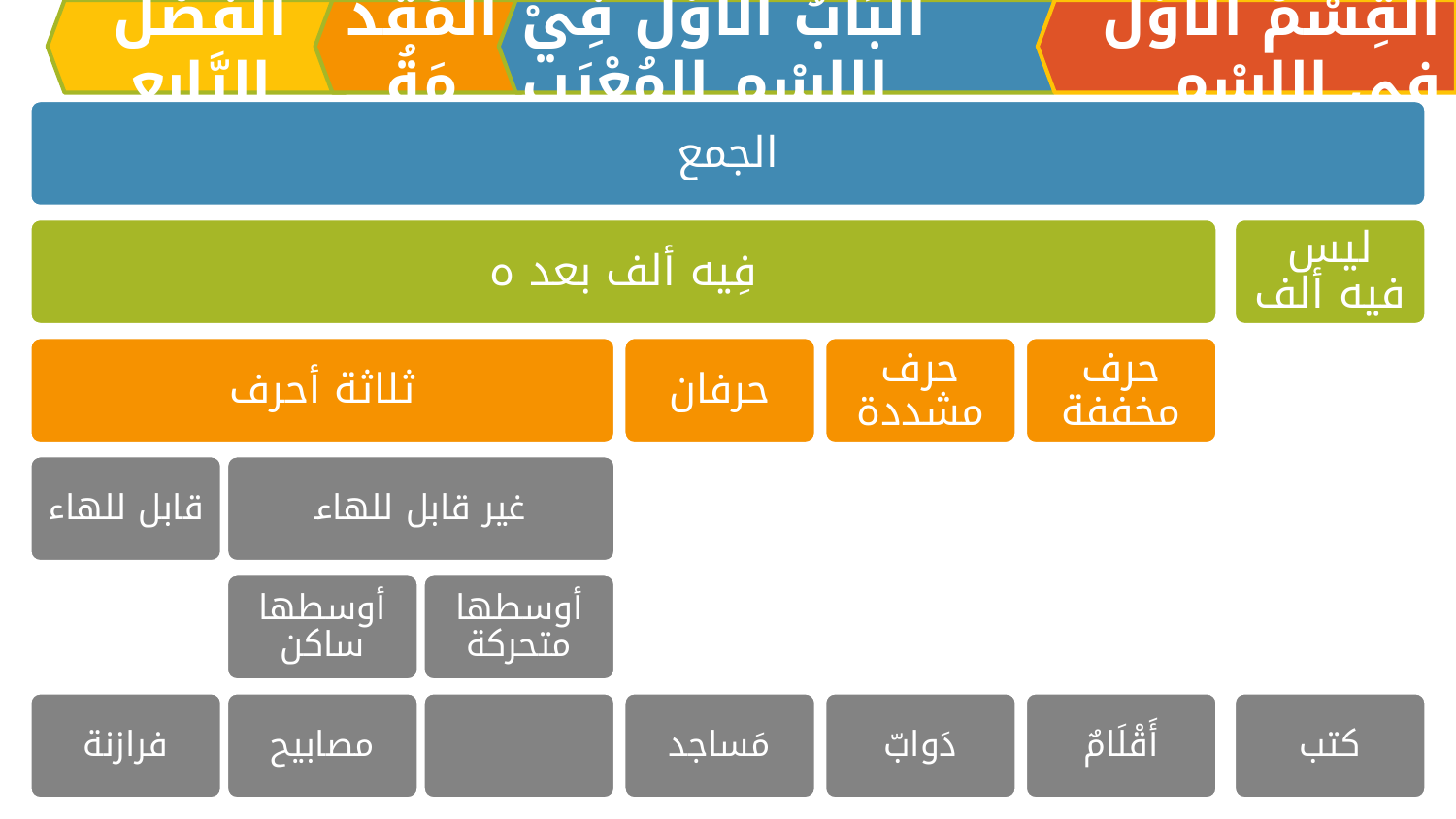

اَلْفَصْلُ الرَّابِعِ
الْمُقَدِّمَةُ
اَلبَابُ الْأَوَّلُ فِيْ الِاسْمِ المُعْرَبِ
القِسْمُ الْأَوَّلُ فِي الِاسْمِ
الجمع
فِيه ألف بعد ه
ليس فيه ألف
ثلاثة أحرف
حرفان
حرف مشددة
حرف مخففة
قابل للهاء
غير قابل للهاء
أوسطها ساكن
أوسطها متحركة
فرازنة
مصابيح

مَساجد
دَوابّ
أَقْلَامٌ
كتب